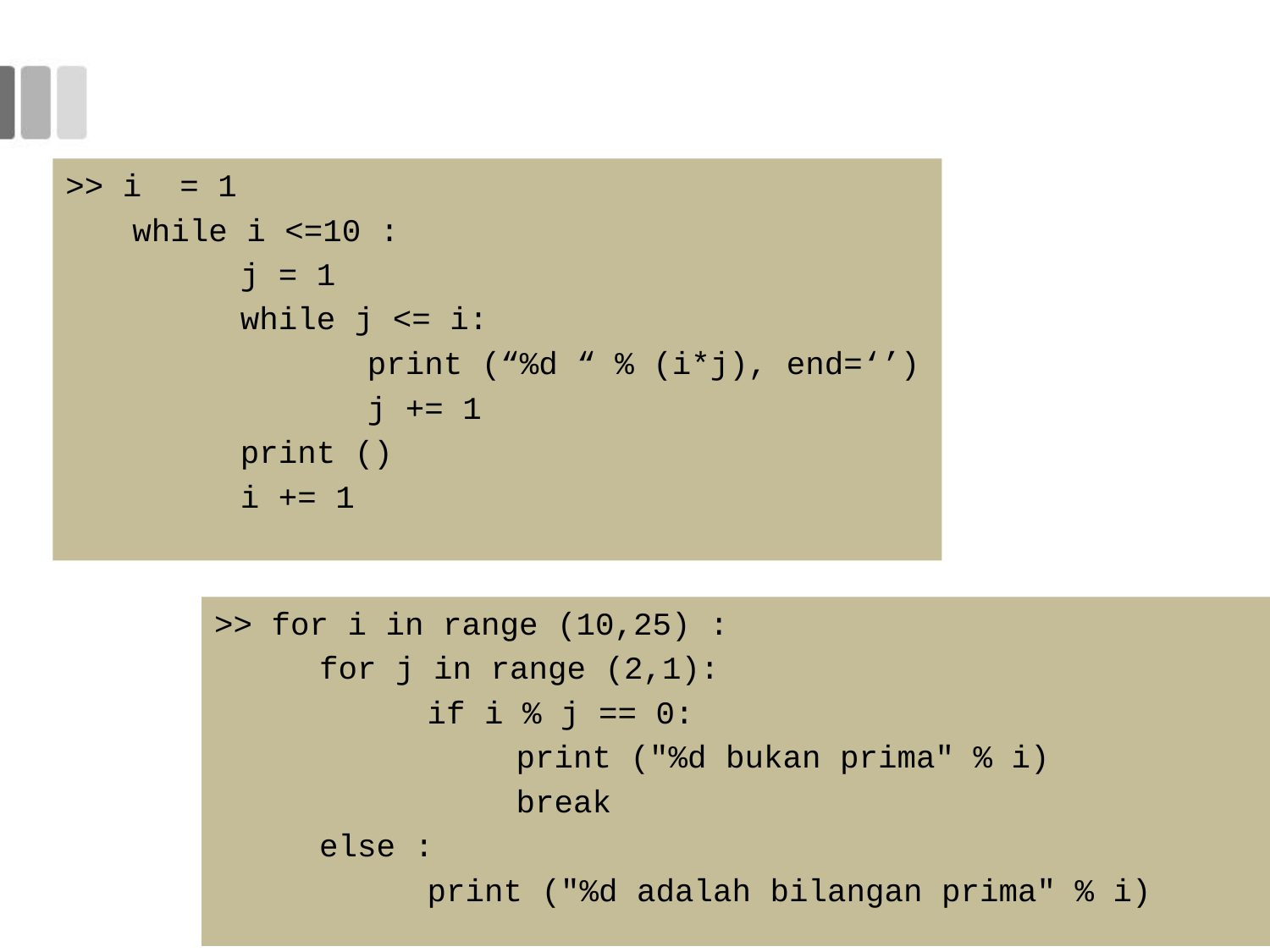

>> i  = 1
	 while i <=10 :
		j = 1
		while j <= i:
			print (“%d “ % (i*j), end=‘’)
			j += 1
		print ()
		i += 1
>> for i in range (10,25) :
	   for j in range (2,1):
		  if i % j == 0:
			print ("%d bukan prima" % i)
			break
	   else :
		  print ("%d adalah bilangan prima" % i)